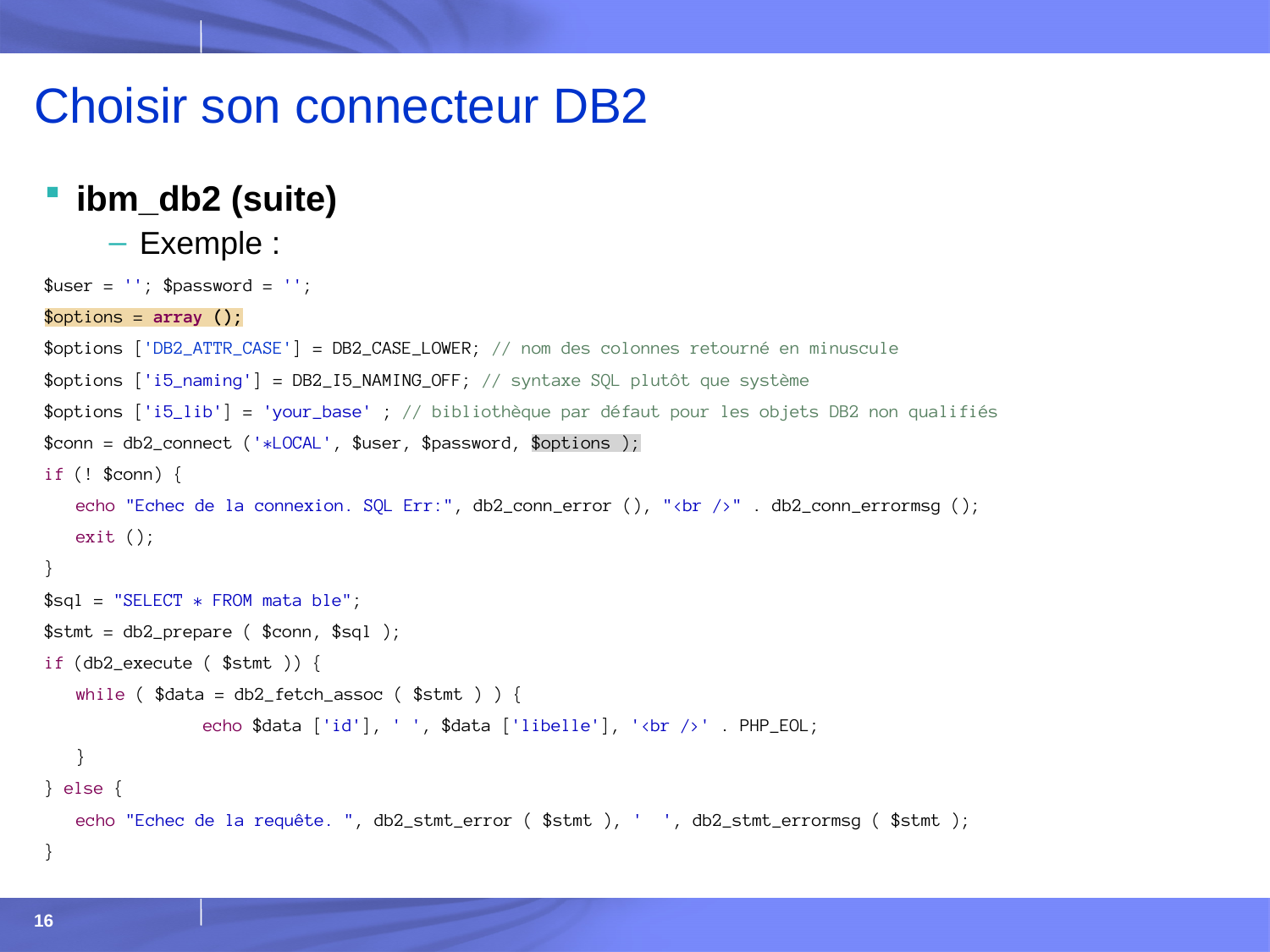

# Choisir son connecteur DB2
ibm_db2 (suite)
Exemple :
$user = ''; $password = '';
$options = array ();
$options ['DB2_ATTR_CASE'] = DB2_CASE_LOWER; // nom des colonnes retourné en minuscule
$options ['i5_naming'] = DB2_I5_NAMING_OFF; // syntaxe SQL plutôt que système
$options ['i5_lib'] = 'your_base' ; // bibliothèque par défaut pour les objets DB2 non qualifiés
$conn = db2_connect ('*LOCAL', $user, $password, $options );
if (! $conn) {
	echo "Echec de la connexion. SQL Err:", db2_conn_error (), "<br />" . db2_conn_errormsg ();
	exit ();
}
$sql = "SELECT * FROM mata ble";
$stmt = db2_prepare ( $conn, $sql );
if (db2_execute ( $stmt )) {
	while ( $data = db2_fetch_assoc ( $stmt ) ) {
		echo $data ['id'], ' ', $data ['libelle'], '<br />' . PHP_EOL;
	}
} else {
	echo "Echec de la requête. ", db2_stmt_error ( $stmt ), '  ', db2_stmt_errormsg ( $stmt );
}

16